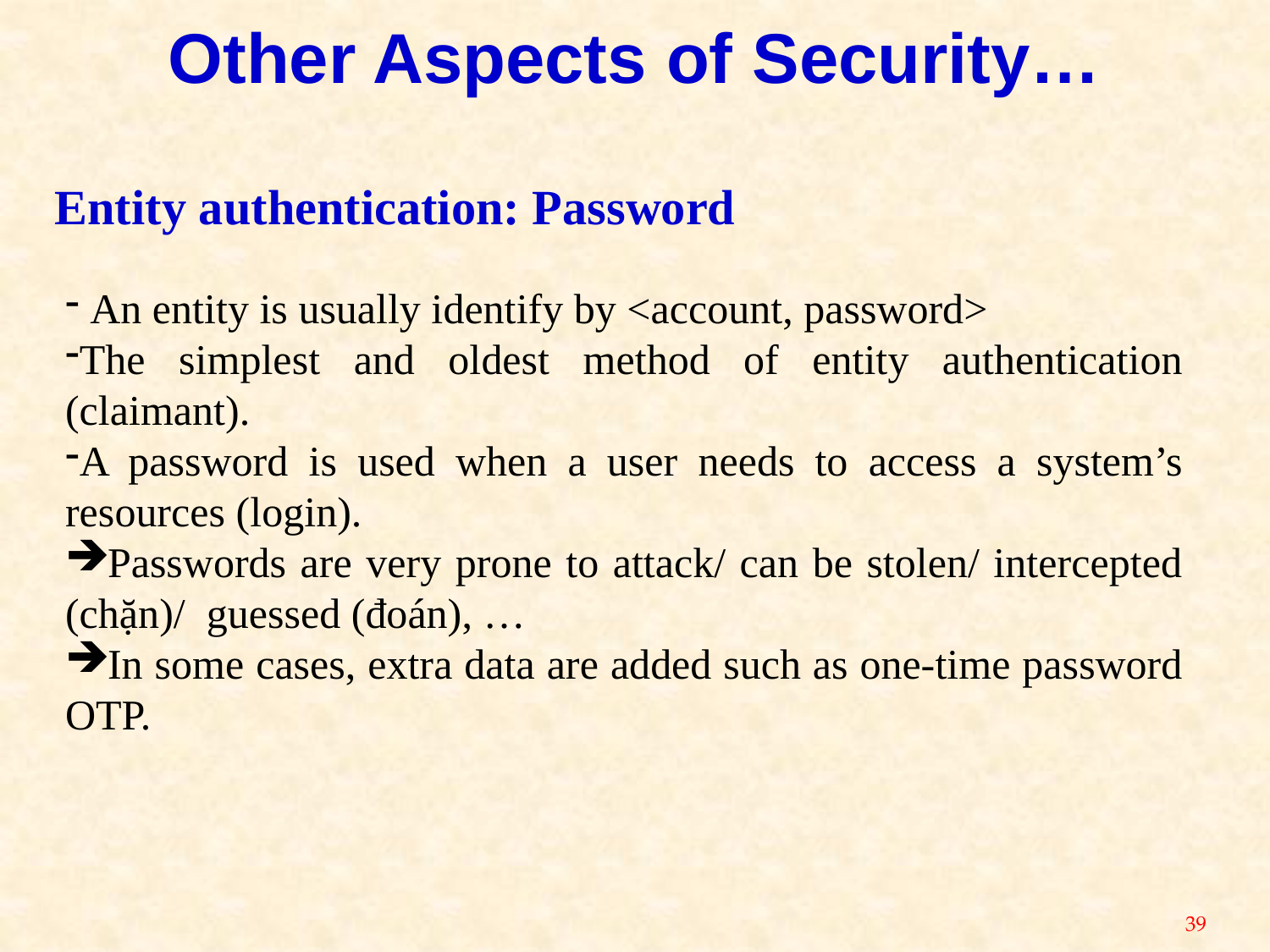

Other Aspects of Security…
Entity authentication: Password
 An entity is usually identify by <account, password>
The simplest and oldest method of entity authentication (claimant).
A password is used when a user needs to access a system’s resources (login).
Passwords are very prone to attack/ can be stolen/ intercepted (chặn)/  guessed (đoán), …
In some cases, extra data are added such as one-time password OTP.
39